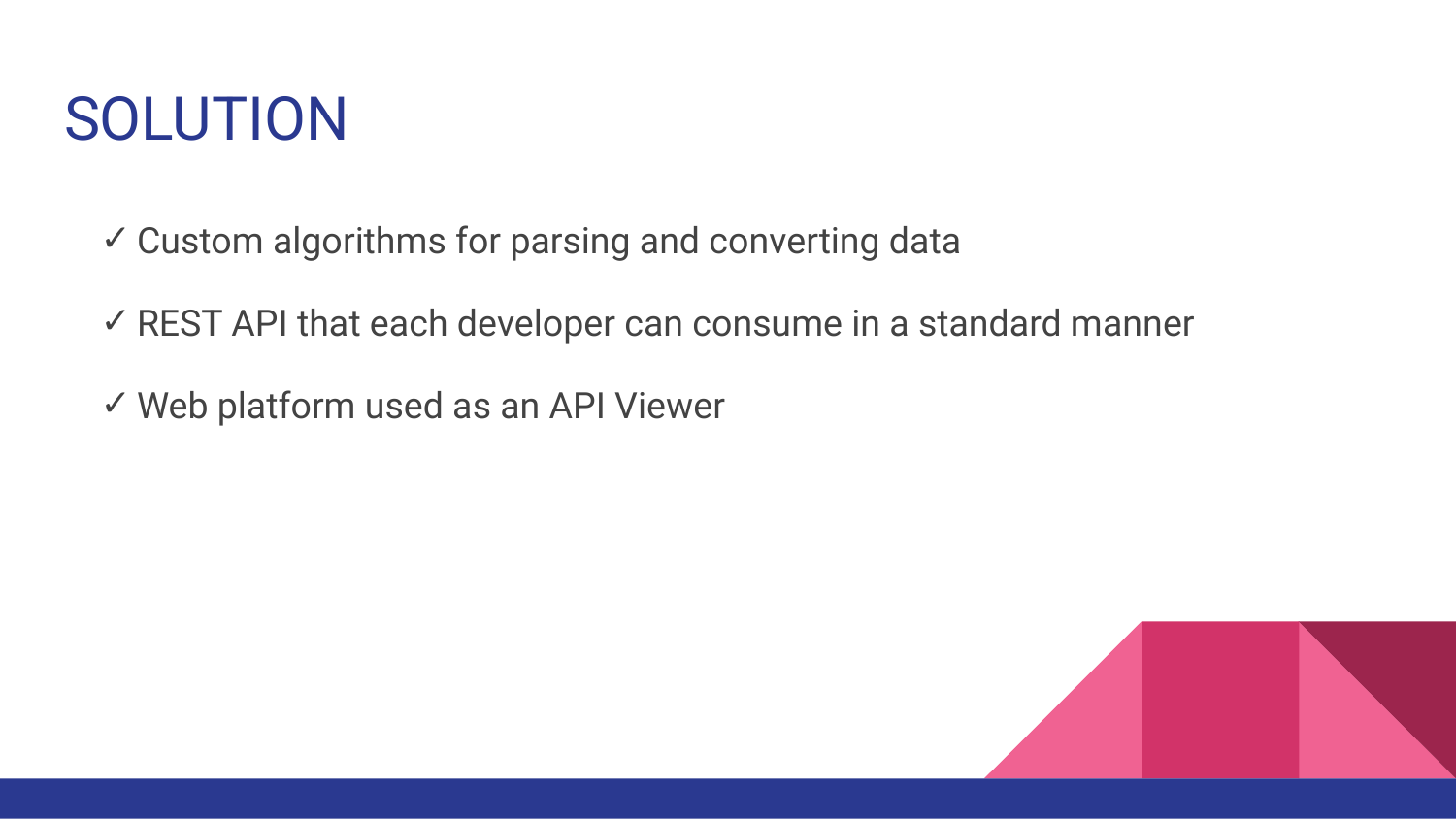

# SOLUTION
Custom algorithms for parsing and converting data
REST API that each developer can consume in a standard manner
Web platform used as an API Viewer